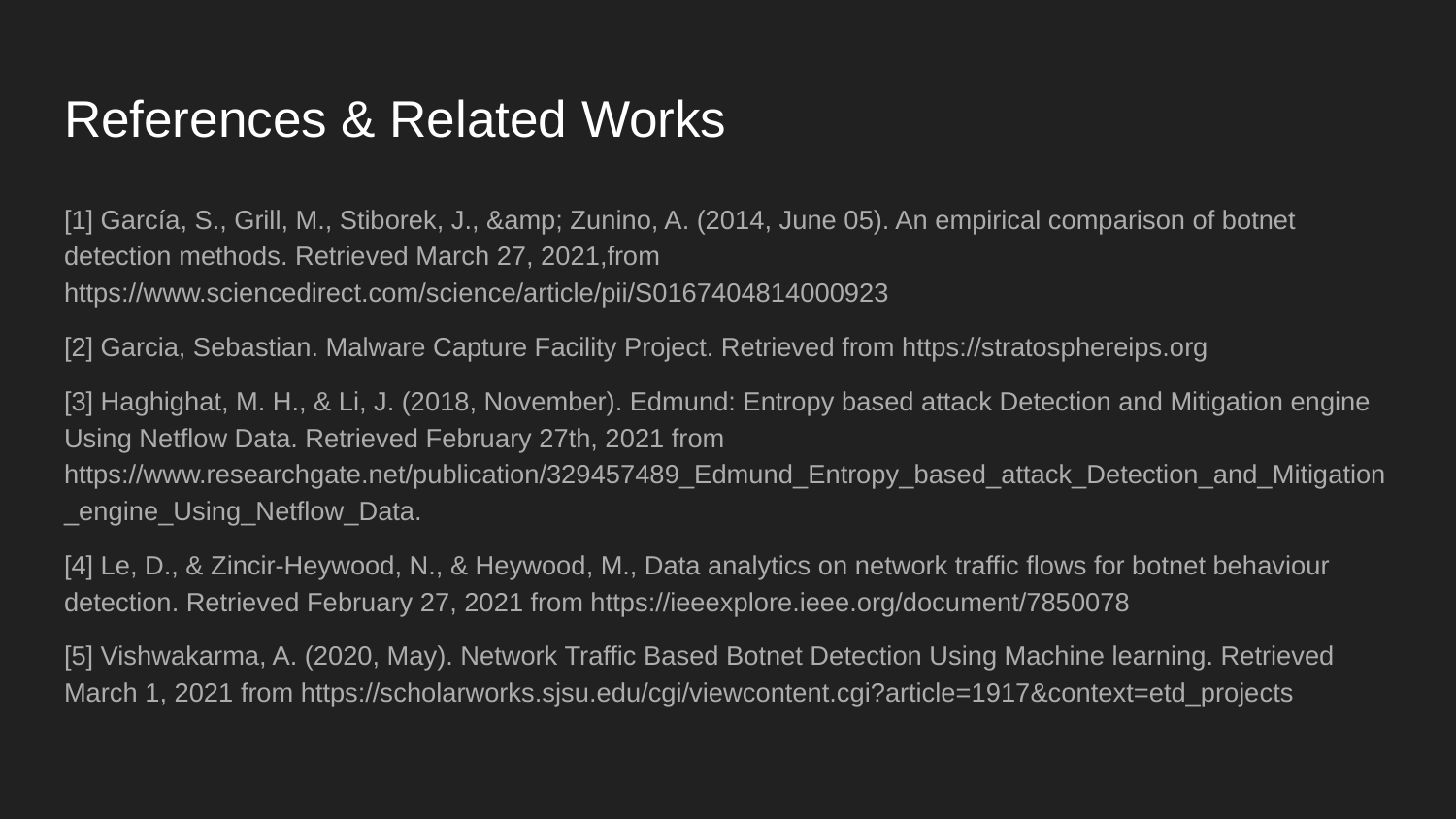

# References & Related Works
[1] García, S., Grill, M., Stiborek, J., &amp; Zunino, A. (2014, June 05). An empirical comparison of botnet detection methods. Retrieved March 27, 2021,from https://www.sciencedirect.com/science/article/pii/S0167404814000923
[2] Garcia, Sebastian. Malware Capture Facility Project. Retrieved from https://stratosphereips.org
[3] Haghighat, M. H., & Li, J. (2018, November). Edmund: Entropy based attack Detection and Mitigation engine Using Netflow Data. Retrieved February 27th, 2021 from https://www.researchgate.net/publication/329457489_Edmund_Entropy_based_attack_Detection_and_Mitigation_engine_Using_Netflow_Data.
[4] Le, D., & Zincir-Heywood, N., & Heywood, M., Data analytics on network traffic flows for botnet behaviour detection. Retrieved February 27, 2021 from https://ieeexplore.ieee.org/document/7850078
[5] Vishwakarma, A. (2020, May). Network Traffic Based Botnet Detection Using Machine learning. Retrieved March 1, 2021 from https://scholarworks.sjsu.edu/cgi/viewcontent.cgi?article=1917&context=etd_projects